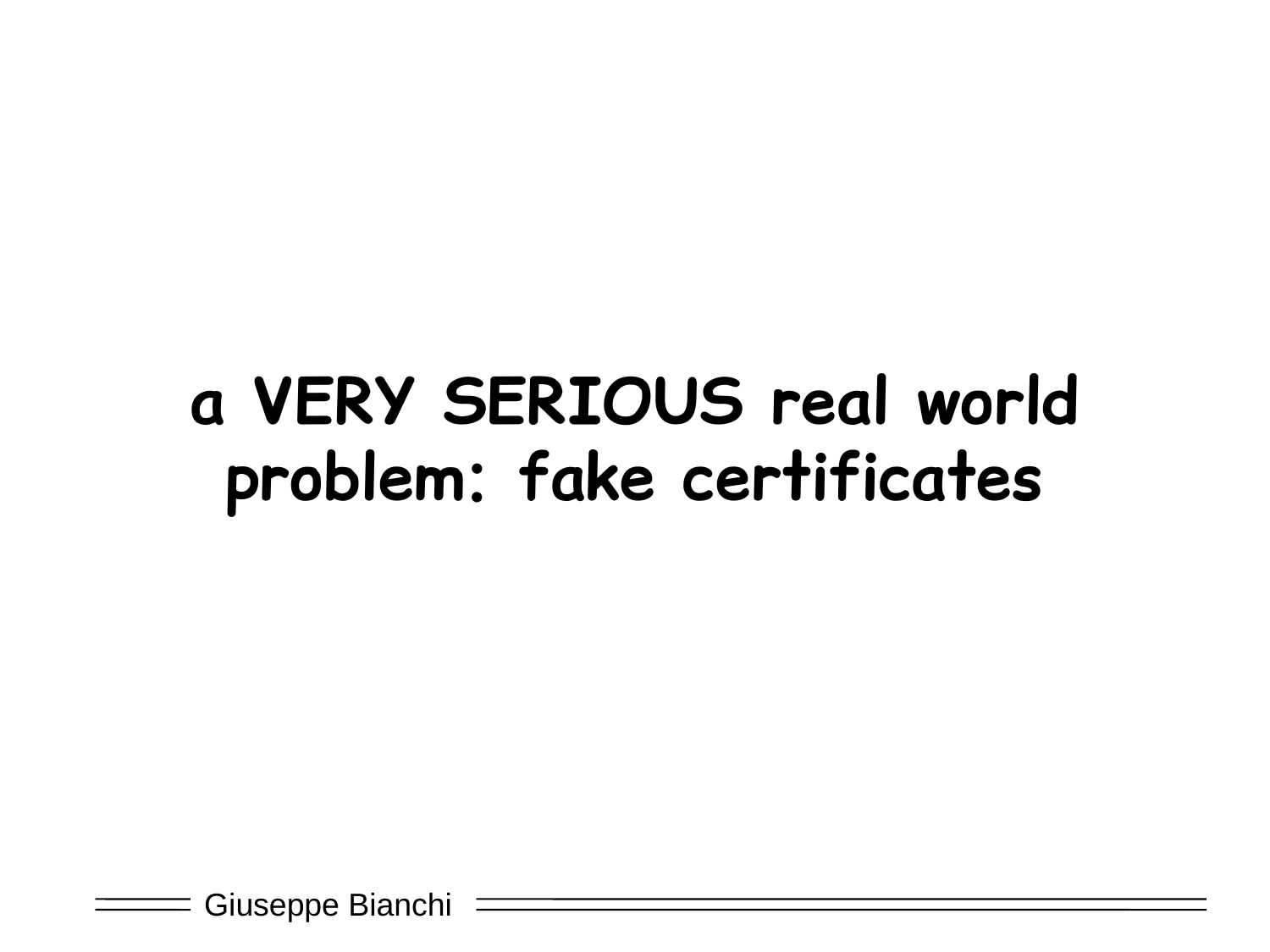

a VERY SERIOUS real world problem: fake certificates